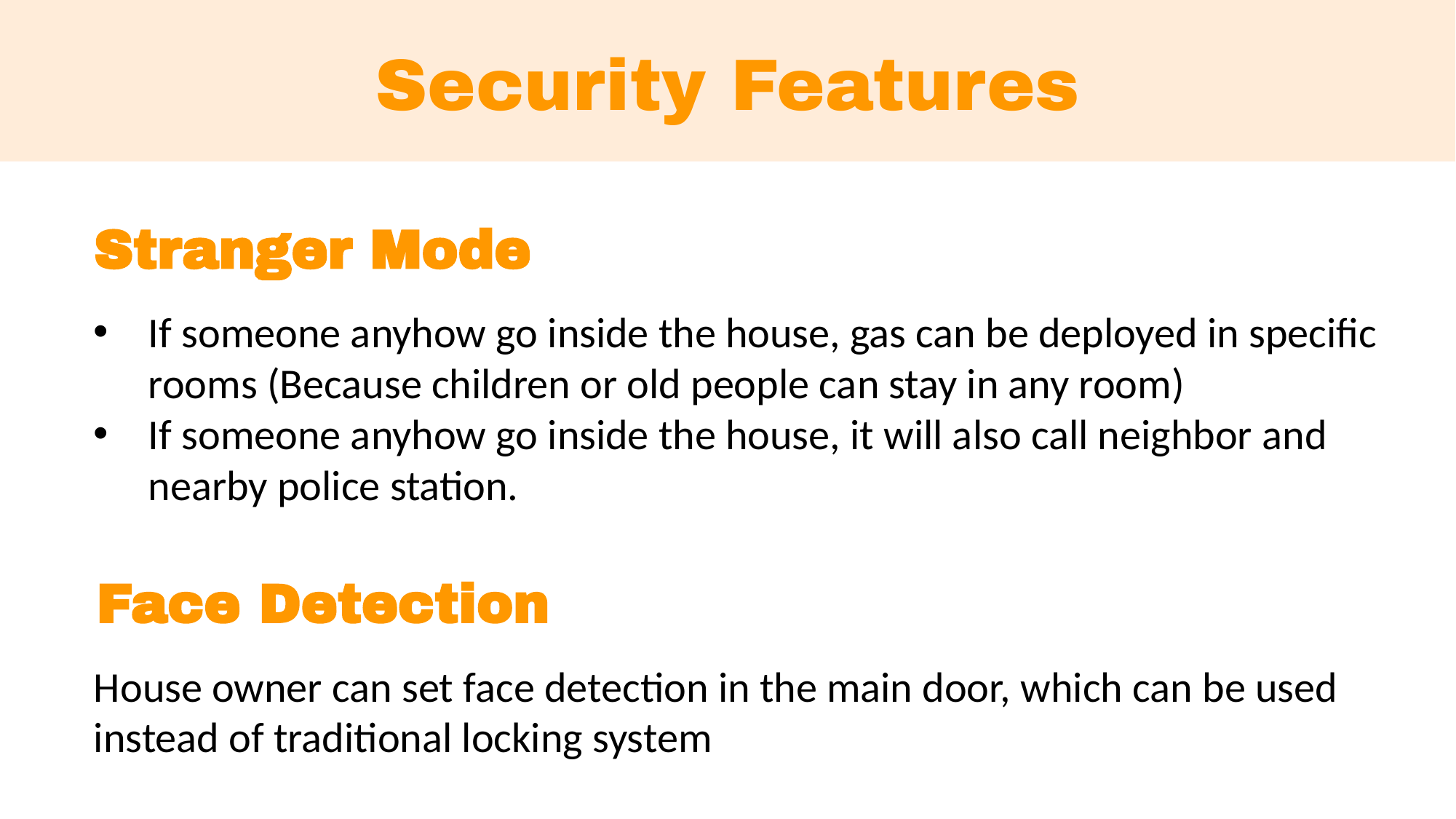

Security Features
Stranger Mode
If someone anyhow go inside the house, gas can be deployed in specific rooms (Because children or old people can stay in any room)
If someone anyhow go inside the house, it will also call neighbor and nearby police station.
Face Detection
House owner can set face detection in the main door, which can be used instead of traditional locking system